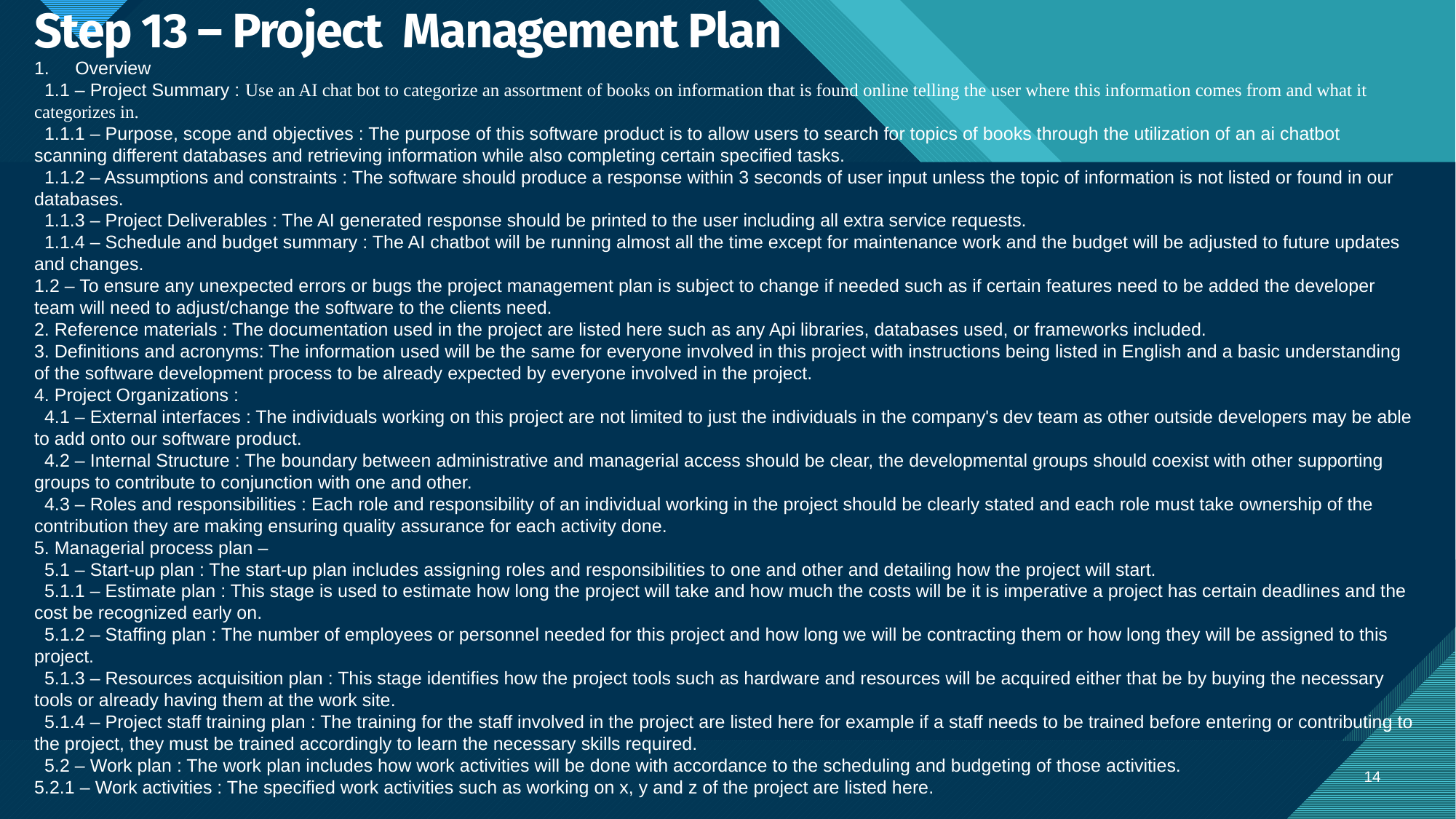

# Step 13 – Project  Management Plan
Overview
  1.1 – Project Summary : Use an AI chat bot to categorize an assortment of books on information that is found online telling the user where this information comes from and what it categorizes in.
  1.1.1 – Purpose, scope and objectives : The purpose of this software product is to allow users to search for topics of books through the utilization of an ai chatbot scanning different databases and retrieving information while also completing certain specified tasks.
  1.1.2 – Assumptions and constraints : The software should produce a response within 3 seconds of user input unless the topic of information is not listed or found in our databases.
  1.1.3 – Project Deliverables : The AI generated response should be printed to the user including all extra service requests.
  1.1.4 – Schedule and budget summary : The AI chatbot will be running almost all the time except for maintenance work and the budget will be adjusted to future updates and changes.
1.2 – To ensure any unexpected errors or bugs the project management plan is subject to change if needed such as if certain features need to be added the developer team will need to adjust/change the software to the clients need.
2. Reference materials : The documentation used in the project are listed here such as any Api libraries, databases used, or frameworks included.
3. Definitions and acronyms: The information used will be the same for everyone involved in this project with instructions being listed in English and a basic understanding of the software development process to be already expected by everyone involved in the project.
4. Project Organizations :
  4.1 – External interfaces : The individuals working on this project are not limited to just the individuals in the company's dev team as other outside developers may be able to add onto our software product.
  4.2 – Internal Structure : The boundary between administrative and managerial access should be clear, the developmental groups should coexist with other supporting groups to contribute to conjunction with one and other.
  4.3 – Roles and responsibilities : Each role and responsibility of an individual working in the project should be clearly stated and each role must take ownership of the contribution they are making ensuring quality assurance for each activity done.
5. Managerial process plan –
  5.1 – Start-up plan : The start-up plan includes assigning roles and responsibilities to one and other and detailing how the project will start.
  5.1.1 – Estimate plan : This stage is used to estimate how long the project will take and how much the costs will be it is imperative a project has certain deadlines and the cost be recognized early on.
  5.1.2 – Staffing plan : The number of employees or personnel needed for this project and how long we will be contracting them or how long they will be assigned to this project.
  5.1.3 – Resources acquisition plan : This stage identifies how the project tools such as hardware and resources will be acquired either that be by buying the necessary tools or already having them at the work site.
  5.1.4 – Project staff training plan : The training for the staff involved in the project are listed here for example if a staff needs to be trained before entering or contributing to the project, they must be trained accordingly to learn the necessary skills required.
  5.2 – Work plan : The work plan includes how work activities will be done with accordance to the scheduling and budgeting of those activities.
5.2.1 – Work activities : The specified work activities such as working on x, y and z of the project are listed here.

14